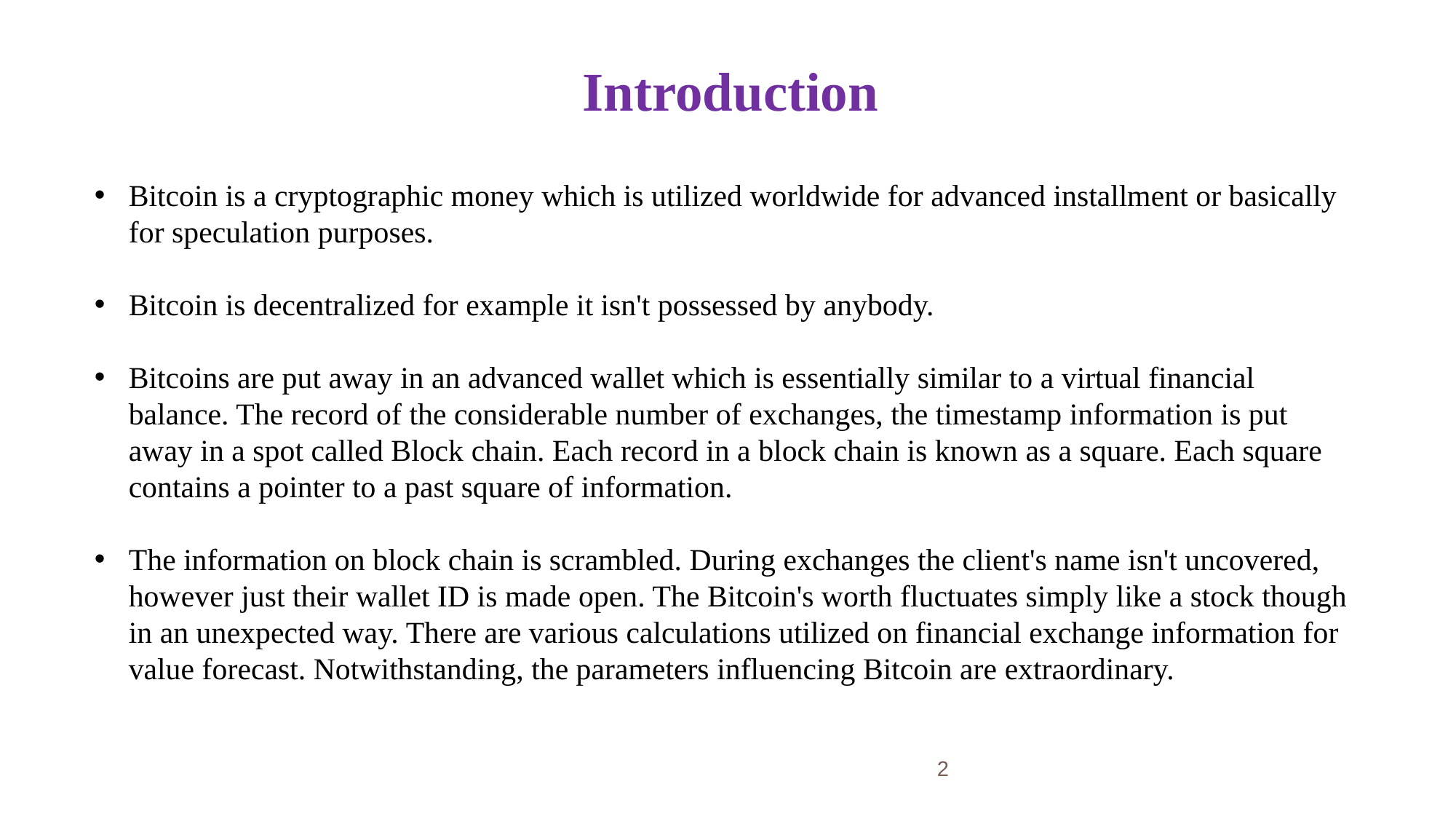

Introduction
Bitcoin is a cryptographic money which is utilized worldwide for advanced installment or basically for speculation purposes.

Bitcoin is decentralized for example it isn't possessed by anybody.

Bitcoins are put away in an advanced wallet which is essentially similar to a virtual financial balance. The record of the considerable number of exchanges, the timestamp information is put away in a spot called Block chain. Each record in a block chain is known as a square. Each square contains a pointer to a past square of information.

The information on block chain is scrambled. During exchanges the client's name isn't uncovered, however just their wallet ID is made open. The Bitcoin's worth fluctuates simply like a stock though in an unexpected way. There are various calculations utilized on financial exchange information for value forecast. Notwithstanding, the parameters influencing Bitcoin are extraordinary.
2